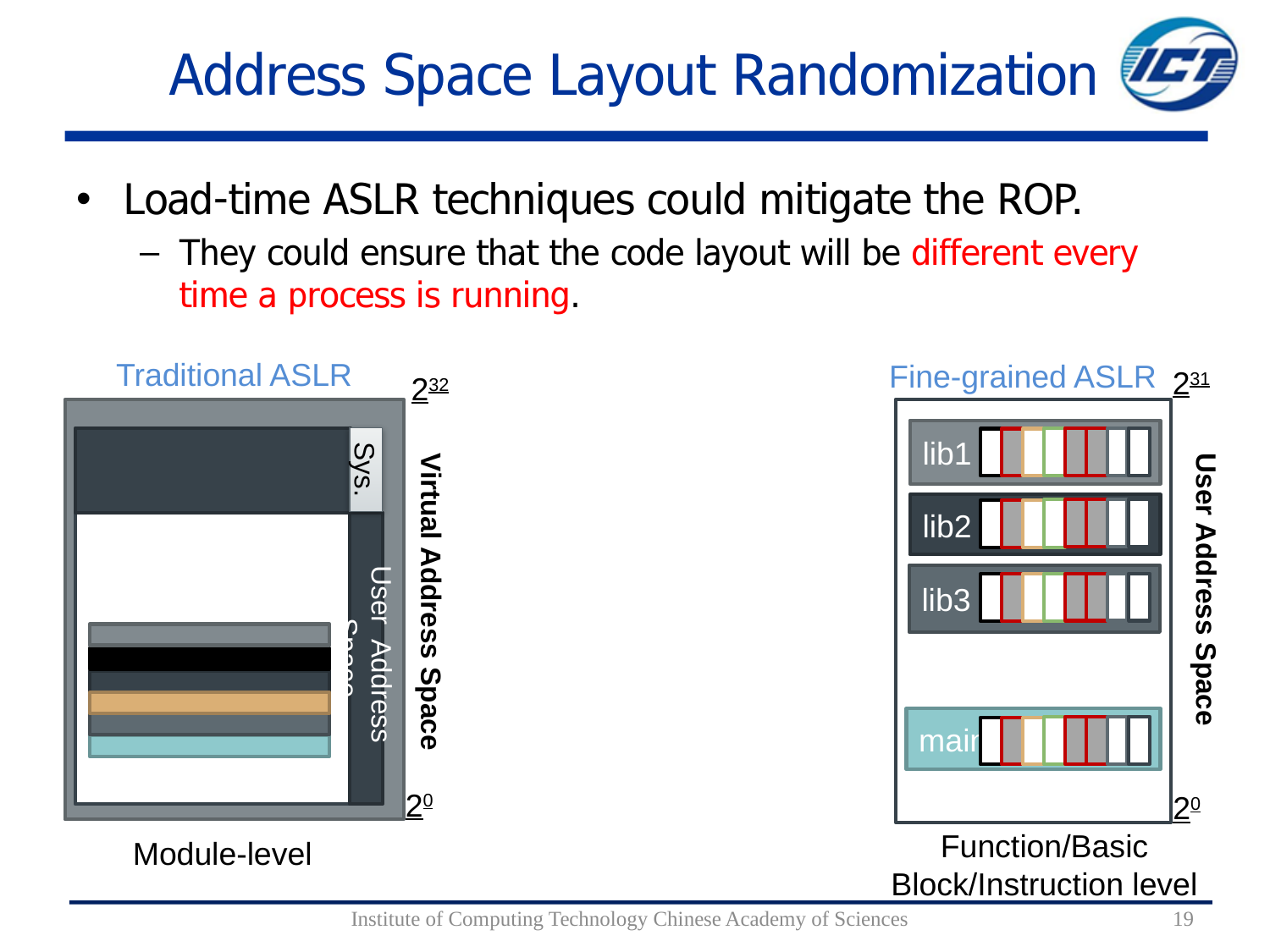

# Address Space Layout Randomization
Load-time ASLR techniques could mitigate the ROP.
They could ensure that the code layout will be different every     time a process is running.
Traditional ASLR
Fine-grained ASLR
231
232

lib1
Sys.

Virtual Address Space
User Address Space
lib2

User  Address  Space
lib3

main

20
20
Function/Basic Block/Instruction level
Module-level
Institute of Computing Technology Chinese Academy of Sciences
19